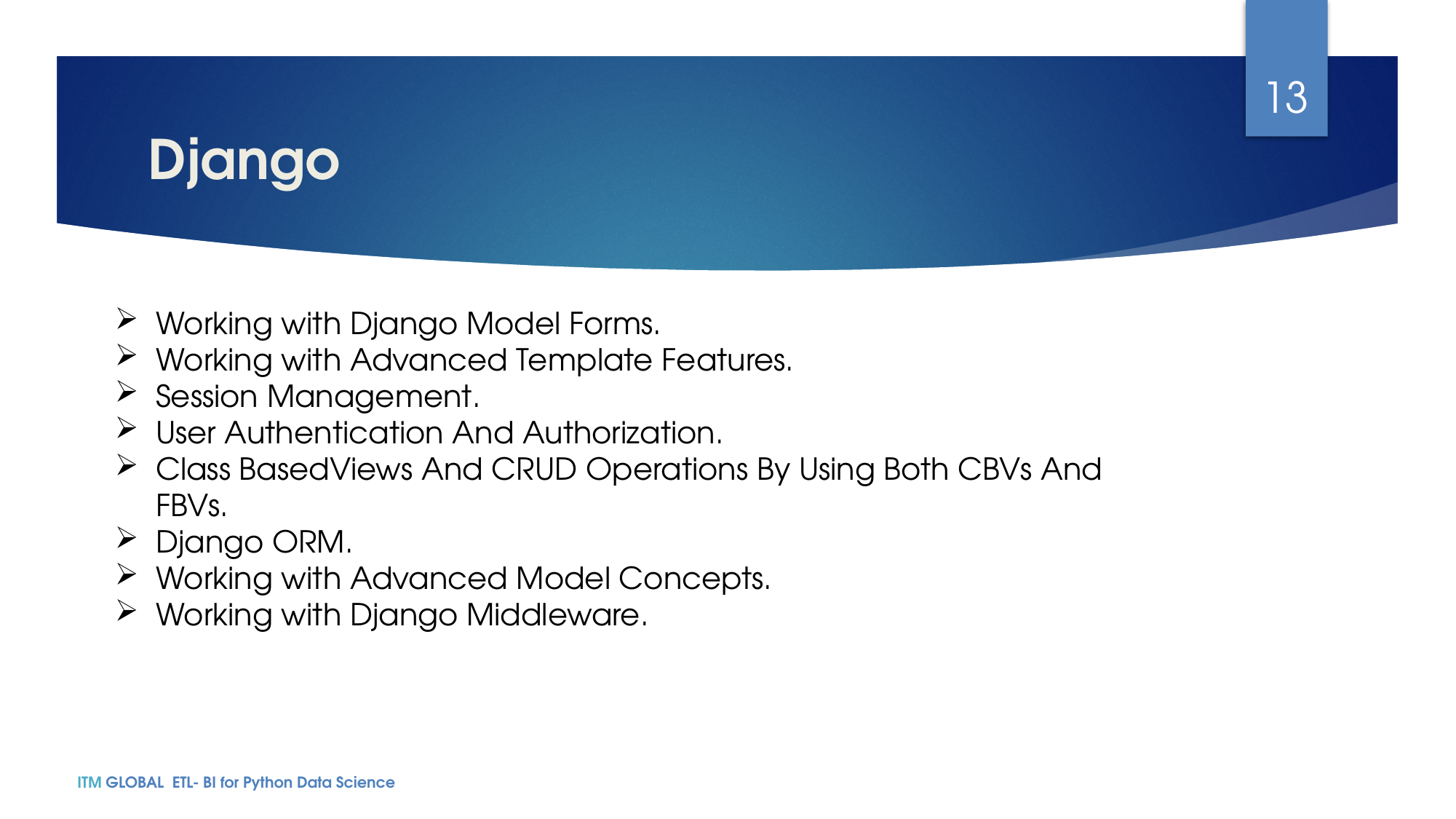

13
# Django
Working with Django Model Forms.
Working with Advanced Template Features.
Session Management.
User Authentication And Authorization.
Class BasedViews And CRUD Operations By Using Both CBVs And FBVs.
Django ORM.
Working with Advanced Model Concepts.
Working with Django Middleware.

ITM GLOBAL  ETL- BI for Python Data Science